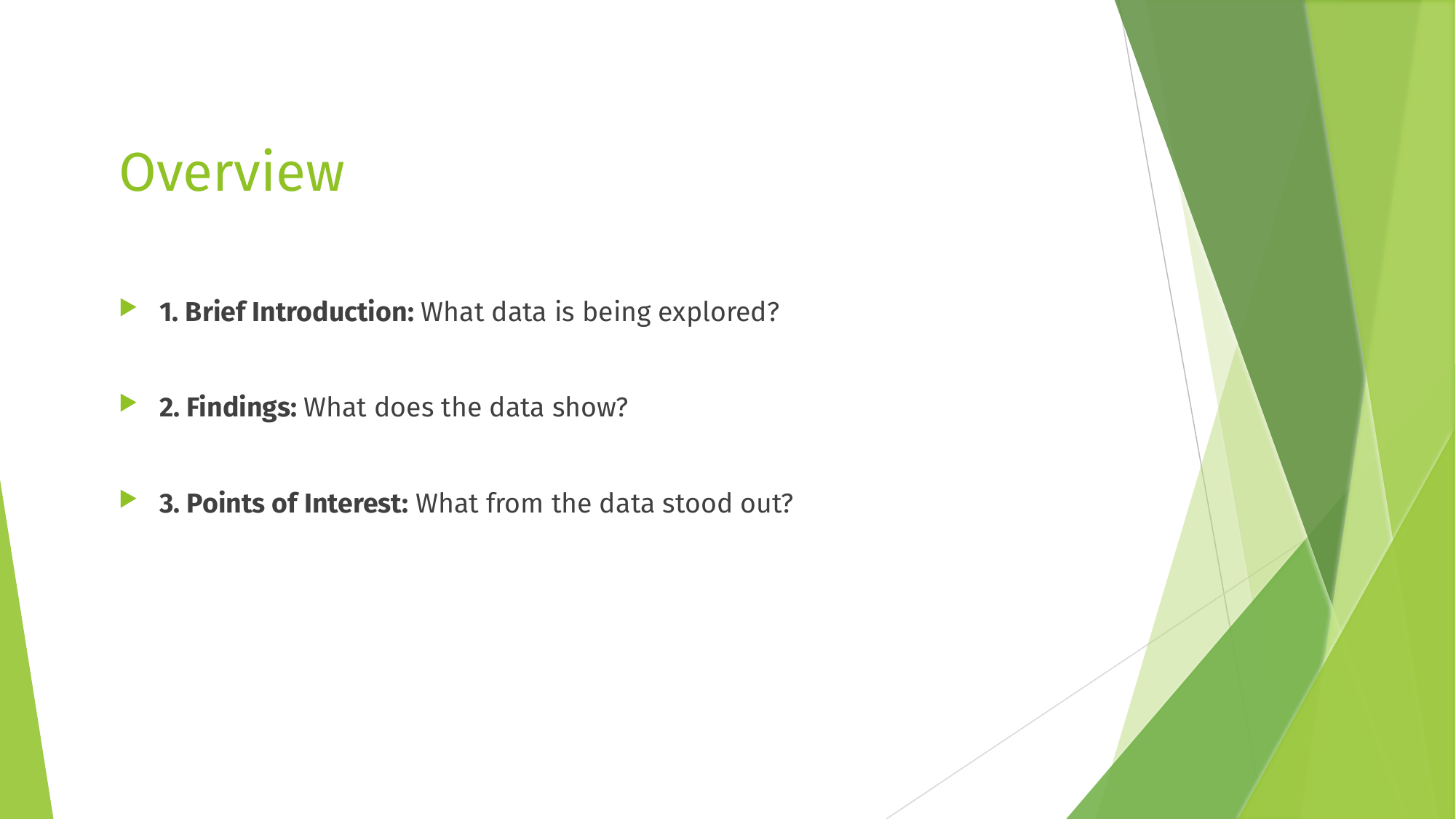

# Overview
1. Brief Introduction: What data is being explored?

2. Findings: What does the data show?

3. Points of Interest: What from the data stood out?